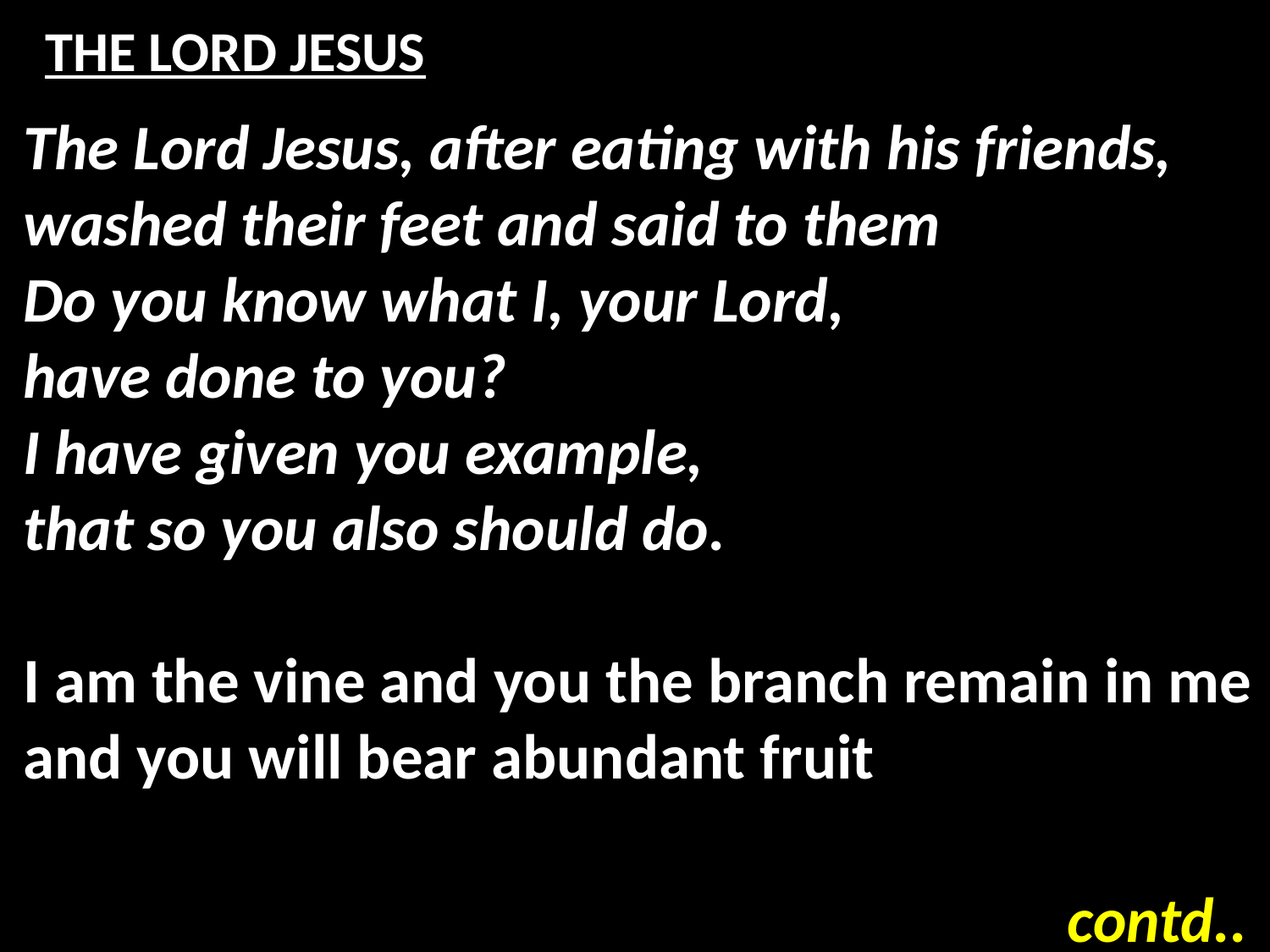

# THE LORD JESUS
The Lord Jesus, after eating with his friends,
washed their feet and said to them
Do you know what I, your Lord,
have done to you?
I have given you example,
that so you also should do.

I am the vine and you the branch remain in me
and you will bear abundant fruit
contd..